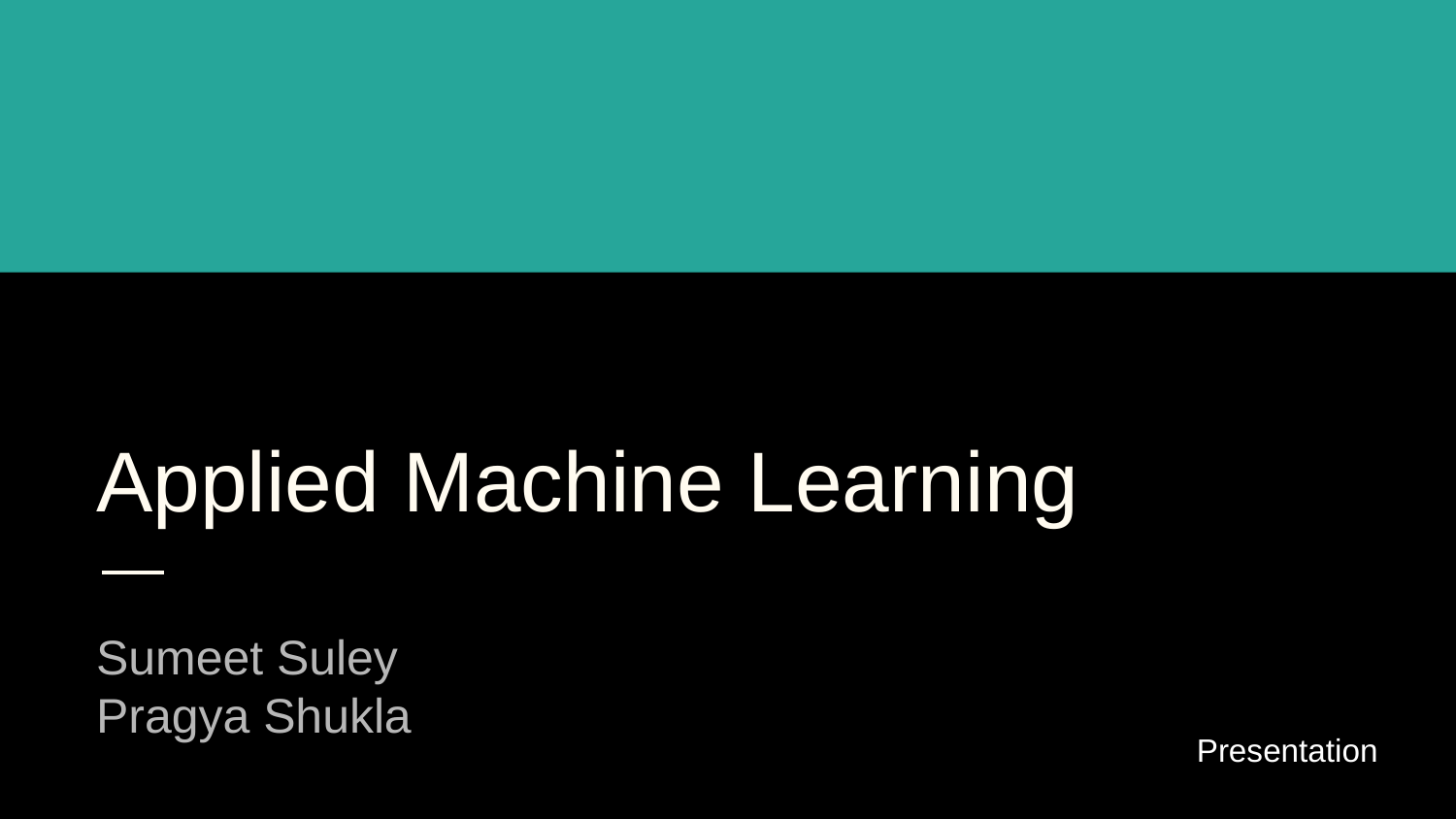

# Applied Machine Learning
Sumeet Suley
Pragya Shukla
Presentation